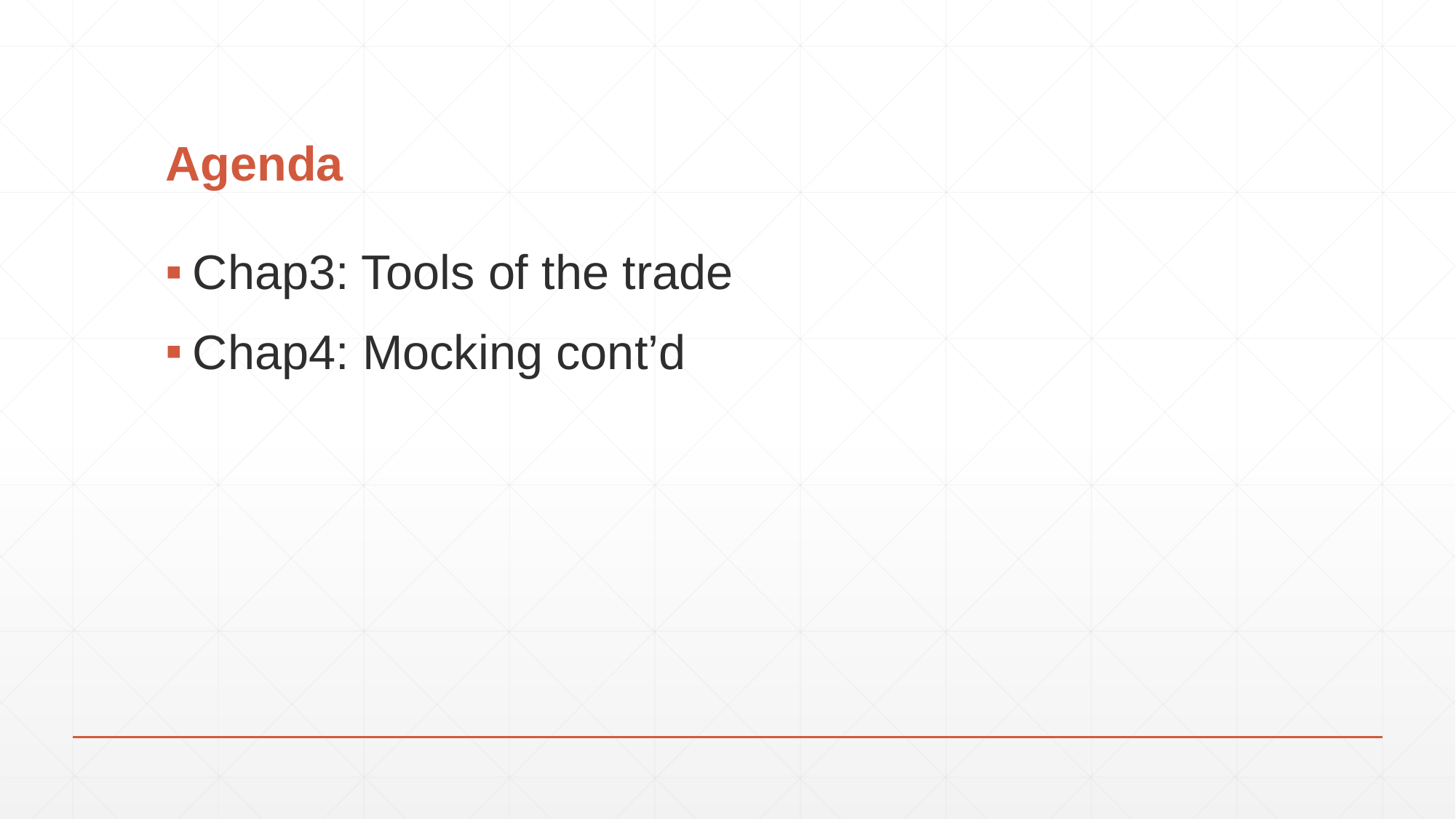

# Agenda
Chap3: Tools of the trade
Chap4: Mocking cont’d